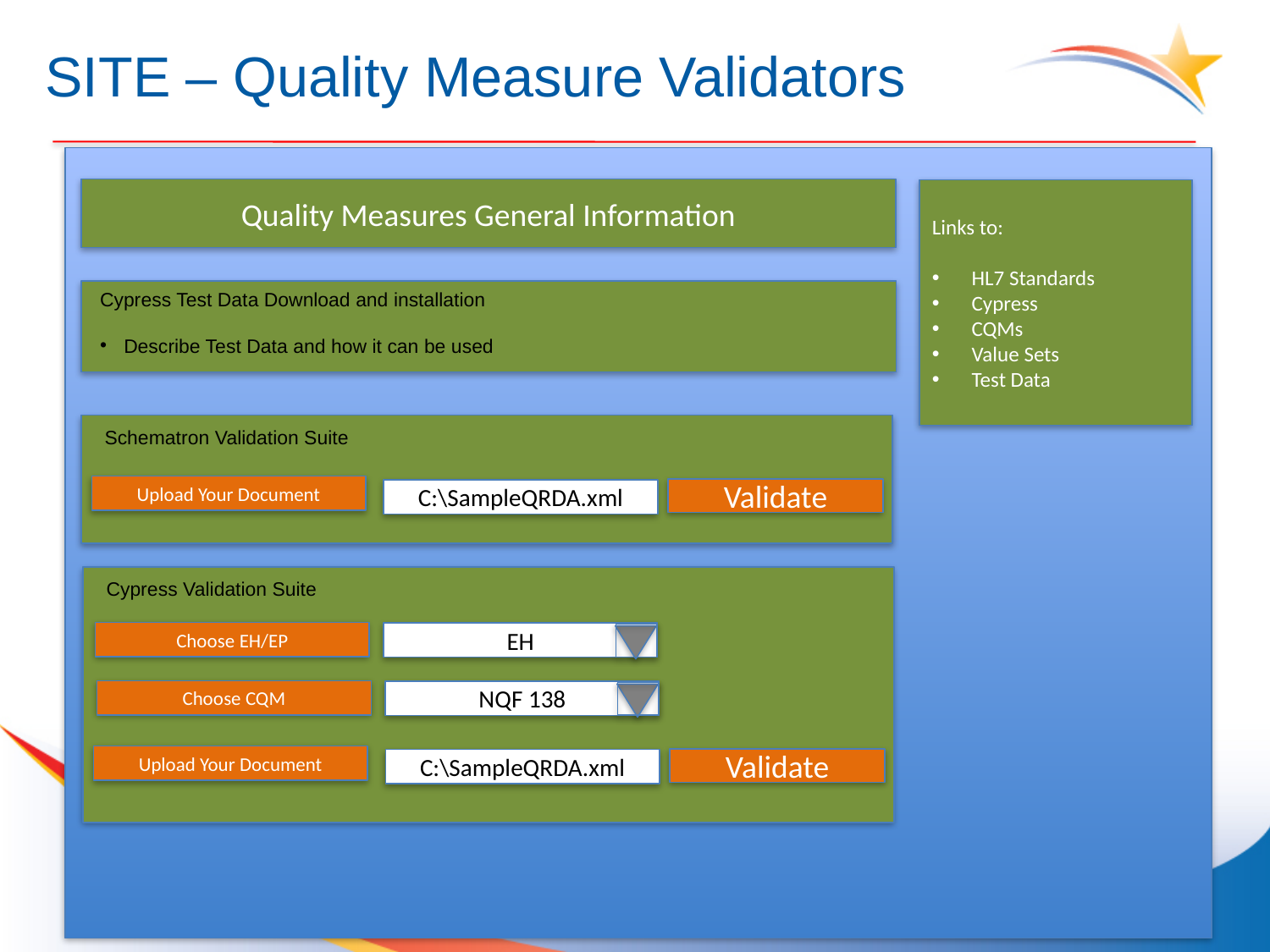

# SITE – Quality Measure Validators

Quality Measures General Information
Links to:

HL7 Standards
Cypress
CQMs
Value Sets
Test Data

Cypress Test Data Download and installation

Describe Test Data and how it can be used

Schematron Validation Suite

Upload Your Document
C:\SampleQRDA.xml
Validate

Cypress Validation Suite

Choose EH/EP
EH

Choose CQM
NQF 138

Upload Your Document
C:\SampleQRDA.xml
Validate
16